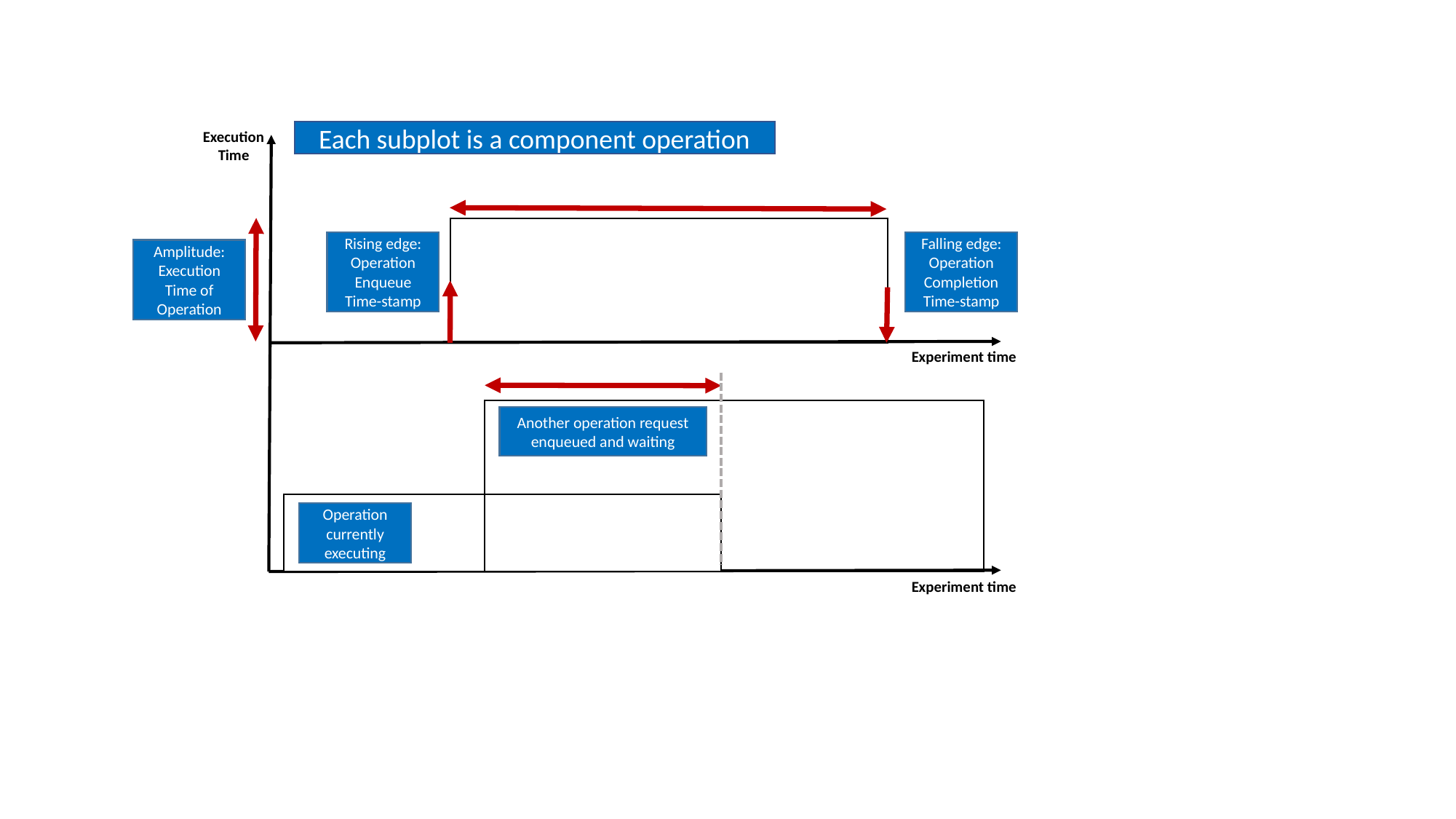

Execution Time
Each subplot is a component operation

Rising edge:
Operation Enqueue Time-stamp
Falling edge:
Operation Completion Time-stamp
Amplitude:
Execution Time of Operation
Experiment time

Another operation request enqueued and waiting

Operation currently executing
Experiment time